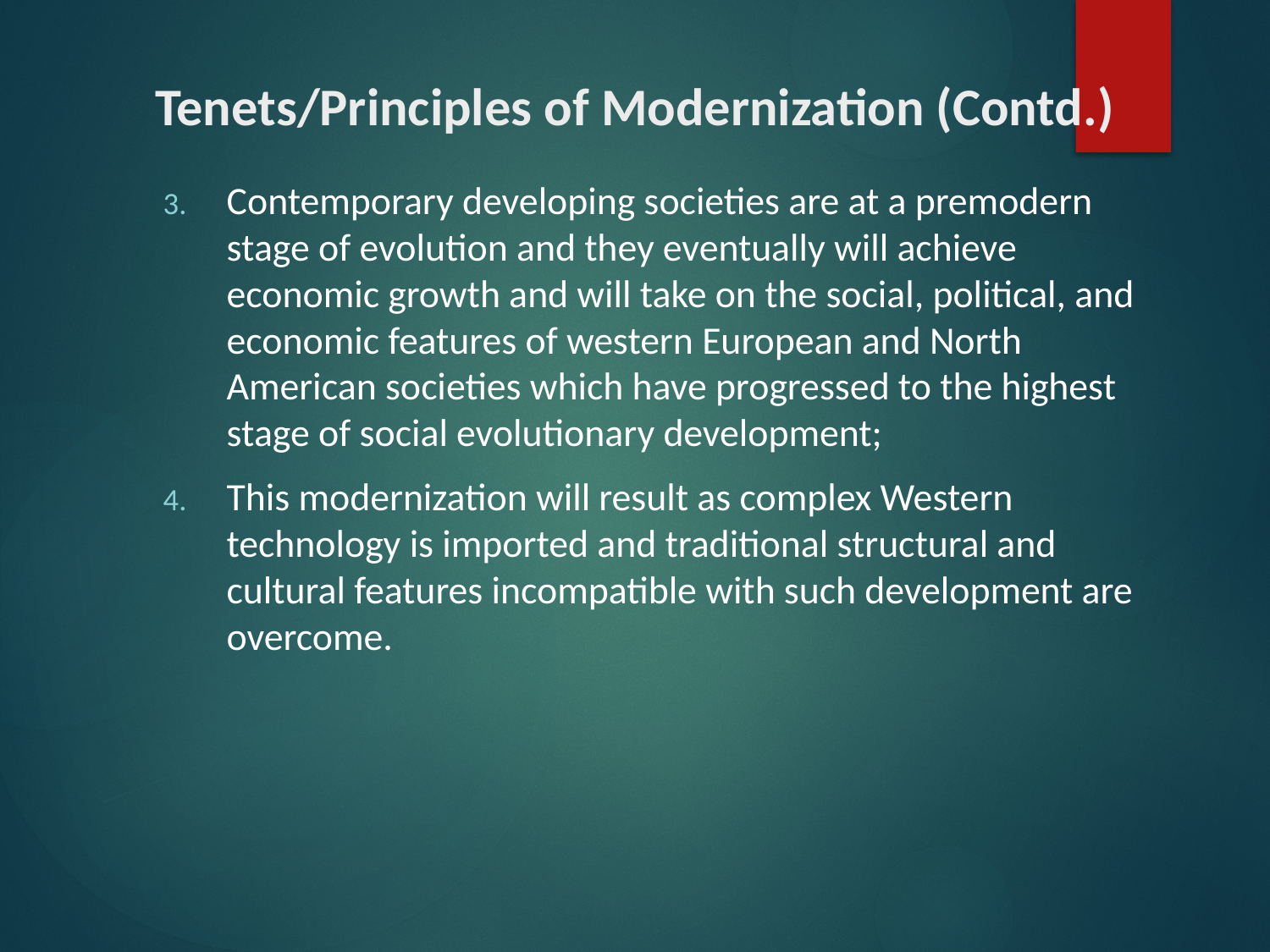

# Tenets/Principles of Modernization (Contd.)
Contemporary developing societies are at a premodern stage of evolution and they eventually will achieve economic growth and will take on the social, political, and economic features of western European and North American societies which have progressed to the highest stage of social evolutionary development;
This modernization will result as complex Western technology is imported and traditional structural and cultural features incompatible with such development are overcome.